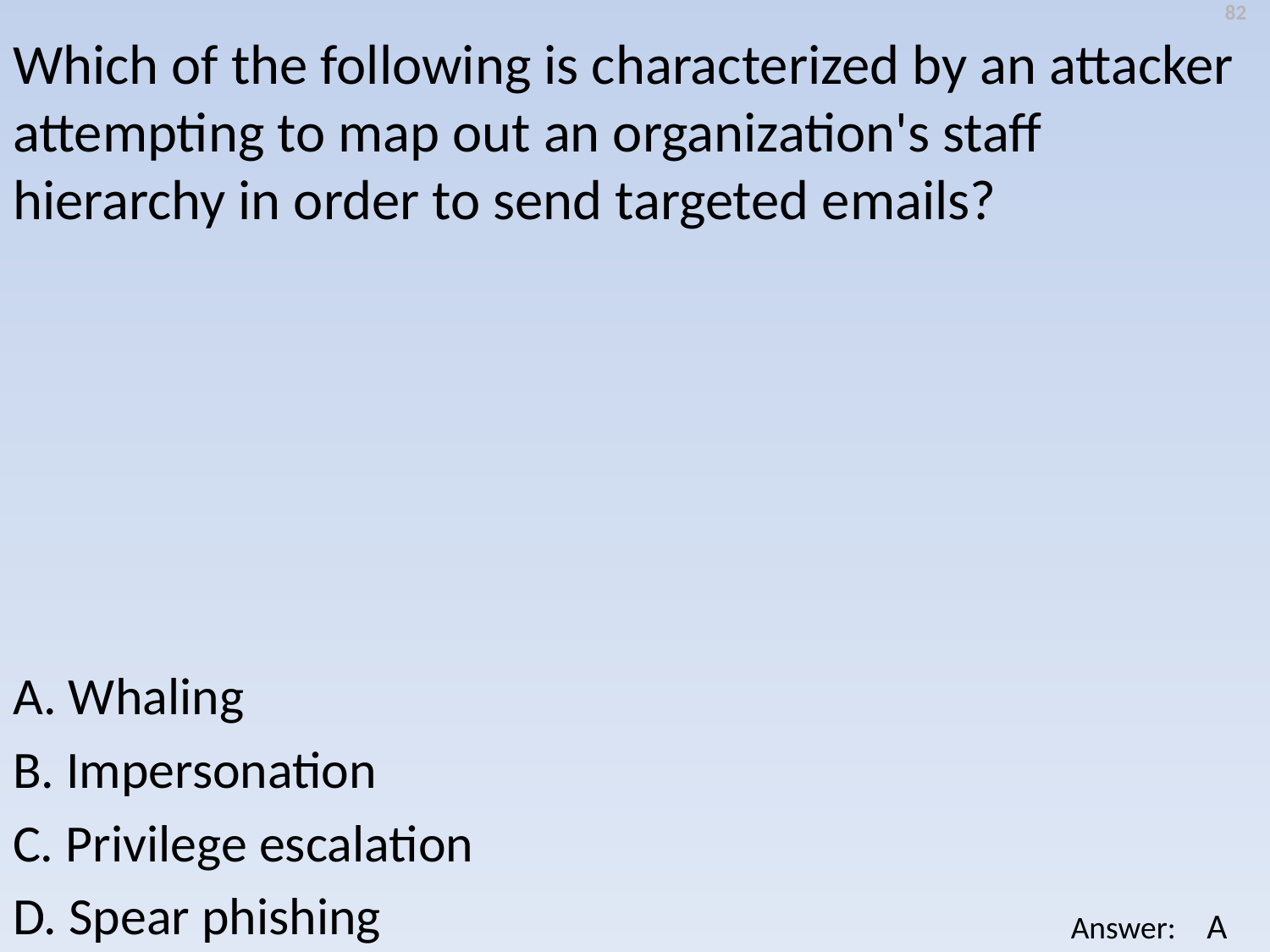

82
Which of the following is characterized by an attacker attempting to map out an organization's staff hierarchy in order to send targeted emails?
A. Whaling
B. Impersonation
C. Privilege escalation
D. Spear phishing
A